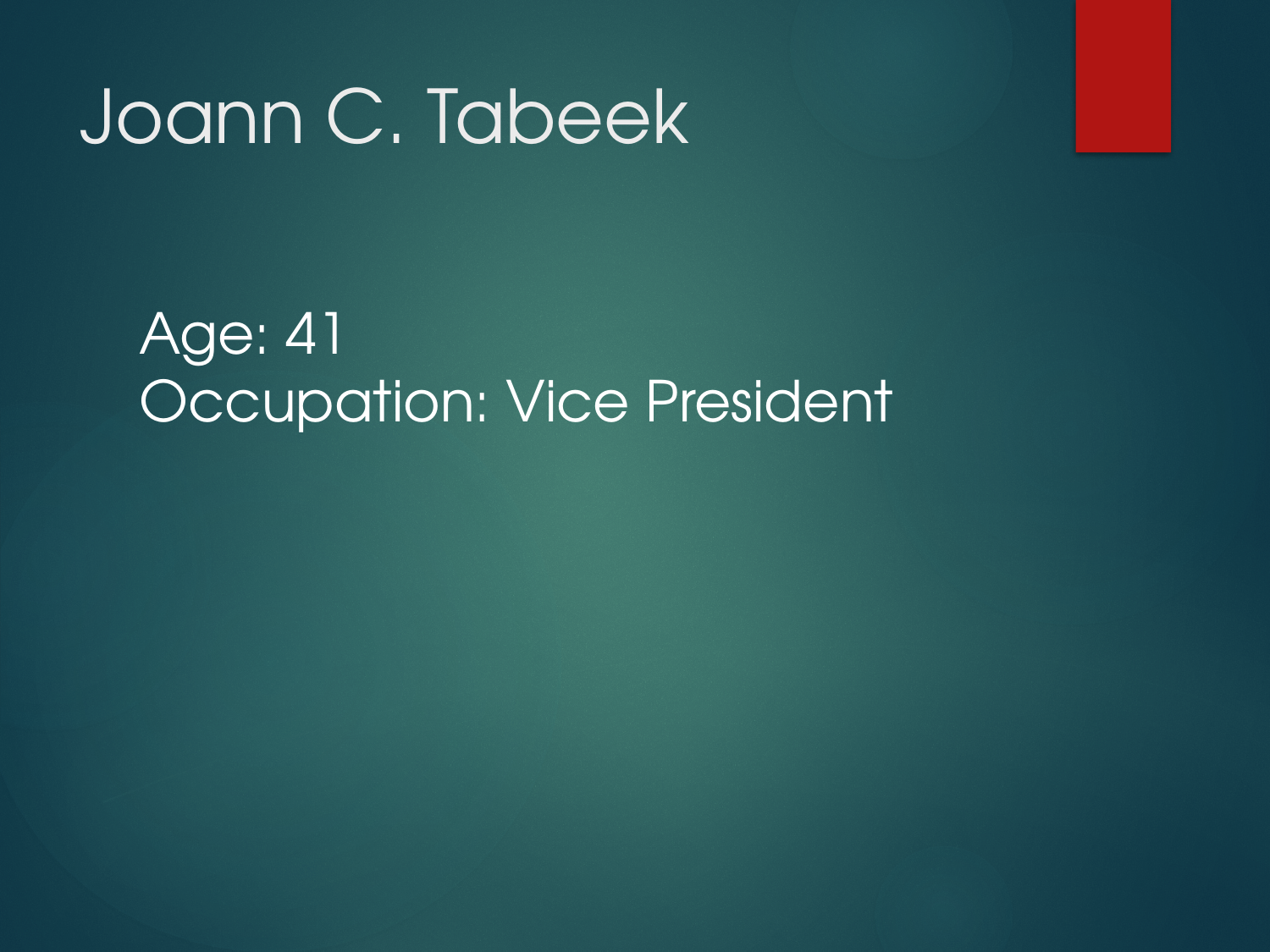

# Joann C. Tabeek

Age: 41
Occupation: Vice President